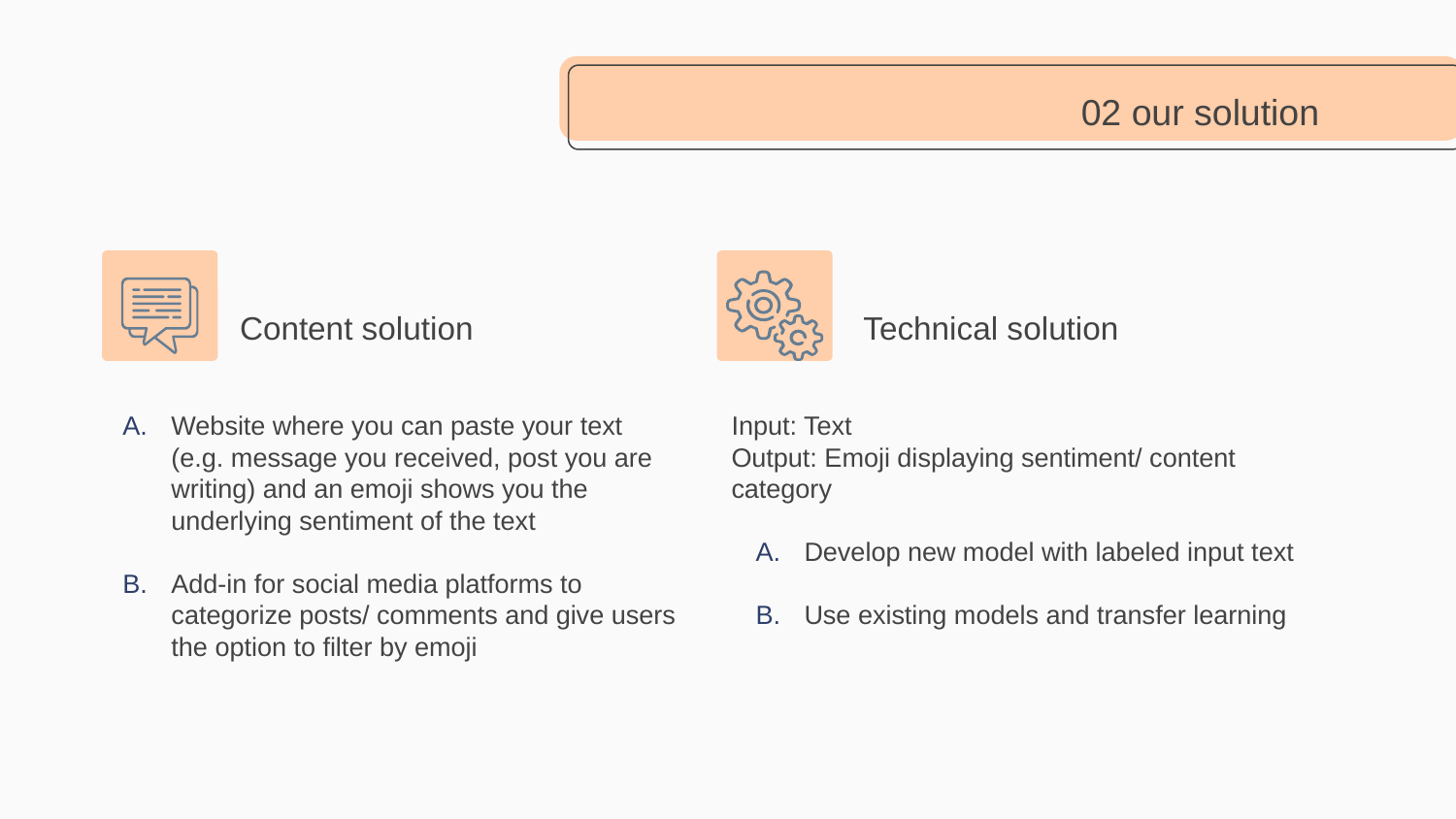

02 our solution

# Content solution
Technical solution
Website where you can paste your text (e.g. message you received, post you are writing) and an emoji shows you the underlying sentiment of the text

Add-in for social media platforms to categorize posts/ comments and give users the option to filter by emoji
Input: Text
Output: Emoji displaying sentiment/ content category

Develop new model with labeled input text

Use existing models and transfer learning